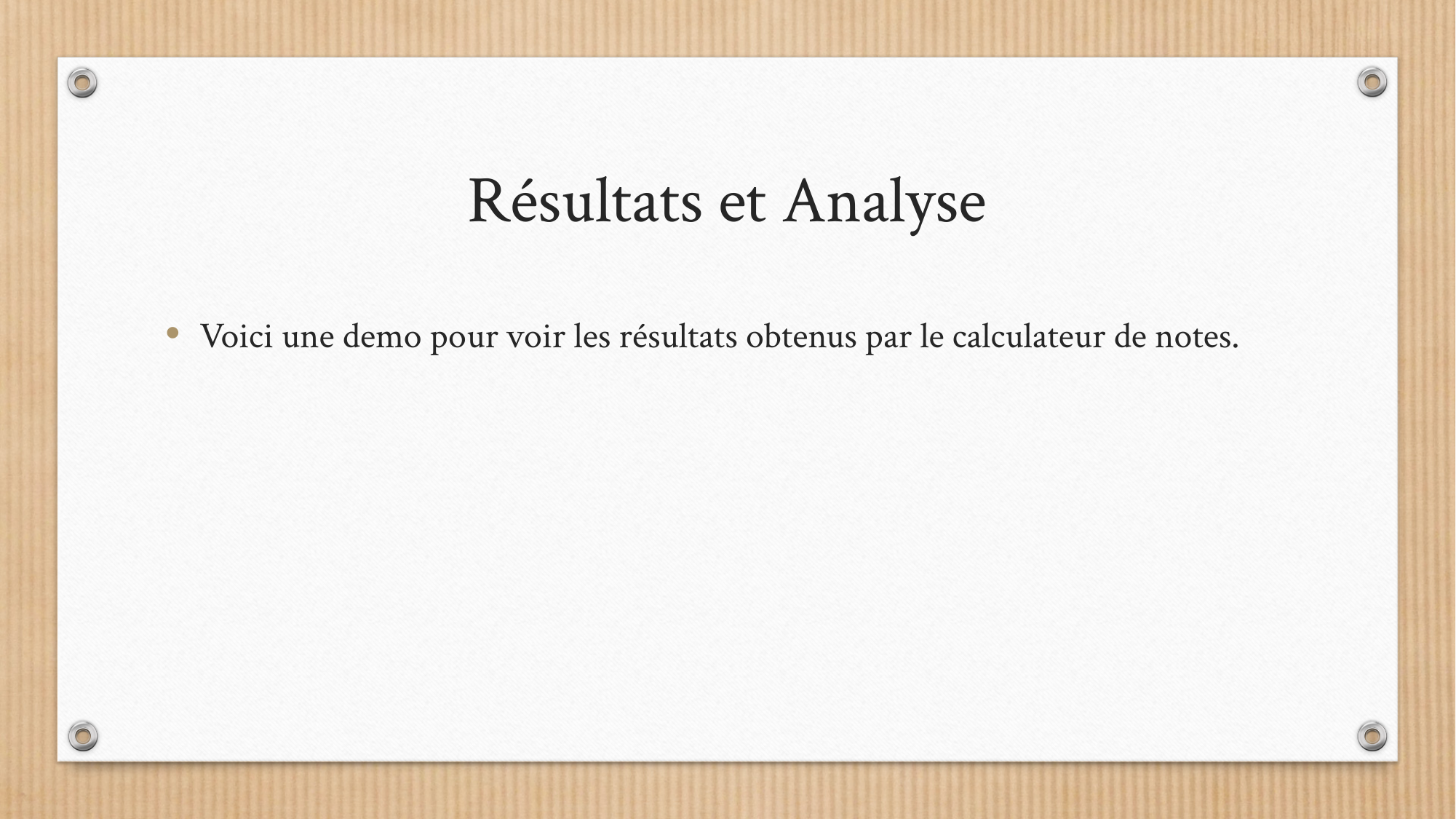

# Résultats et Analyse
Voici une demo pour voir les résultats obtenus par le calculateur de notes.